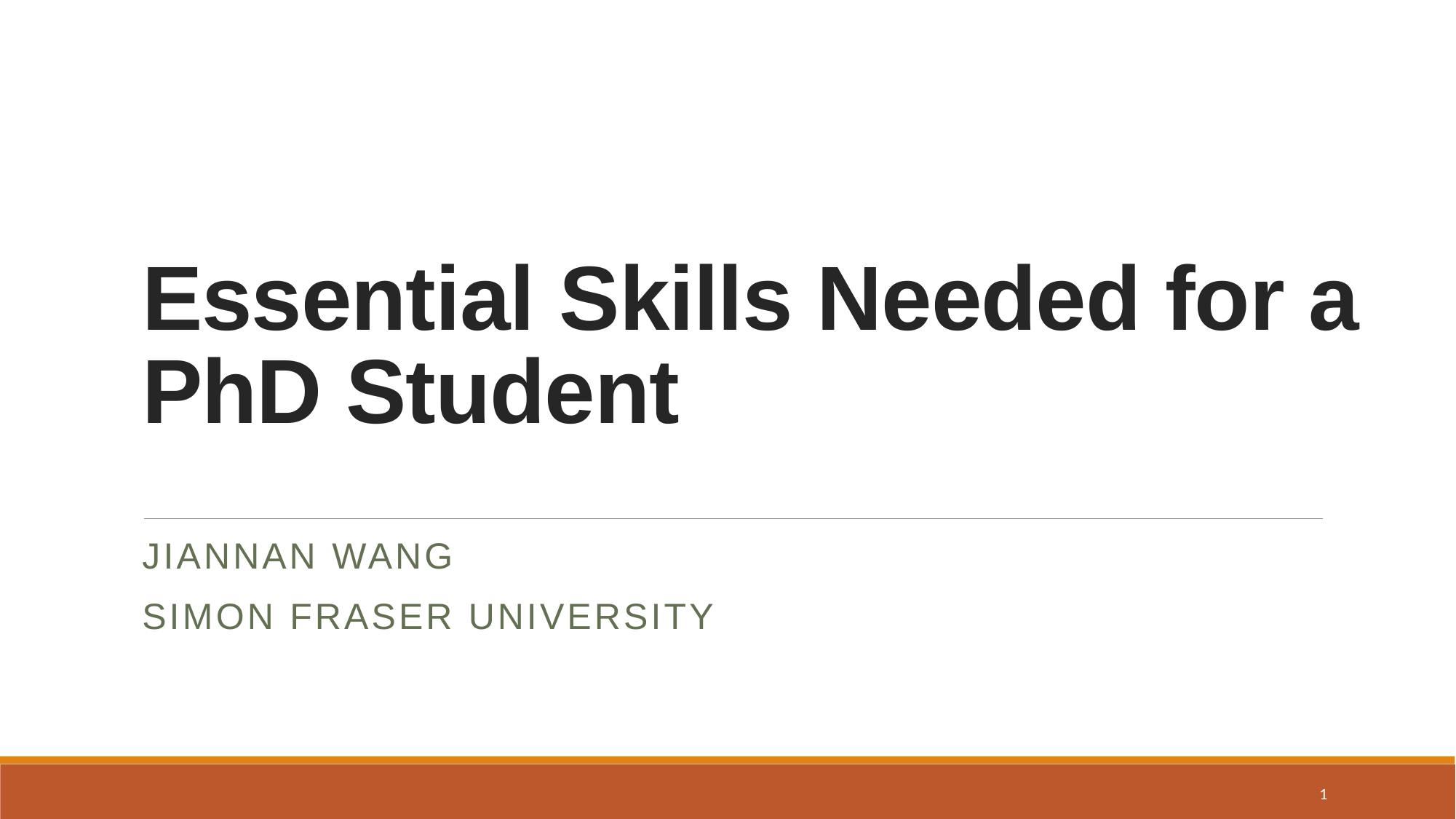

# Essential Skills Needed for a PhD Student
Jiannan Wang
Simon Fraser University
1